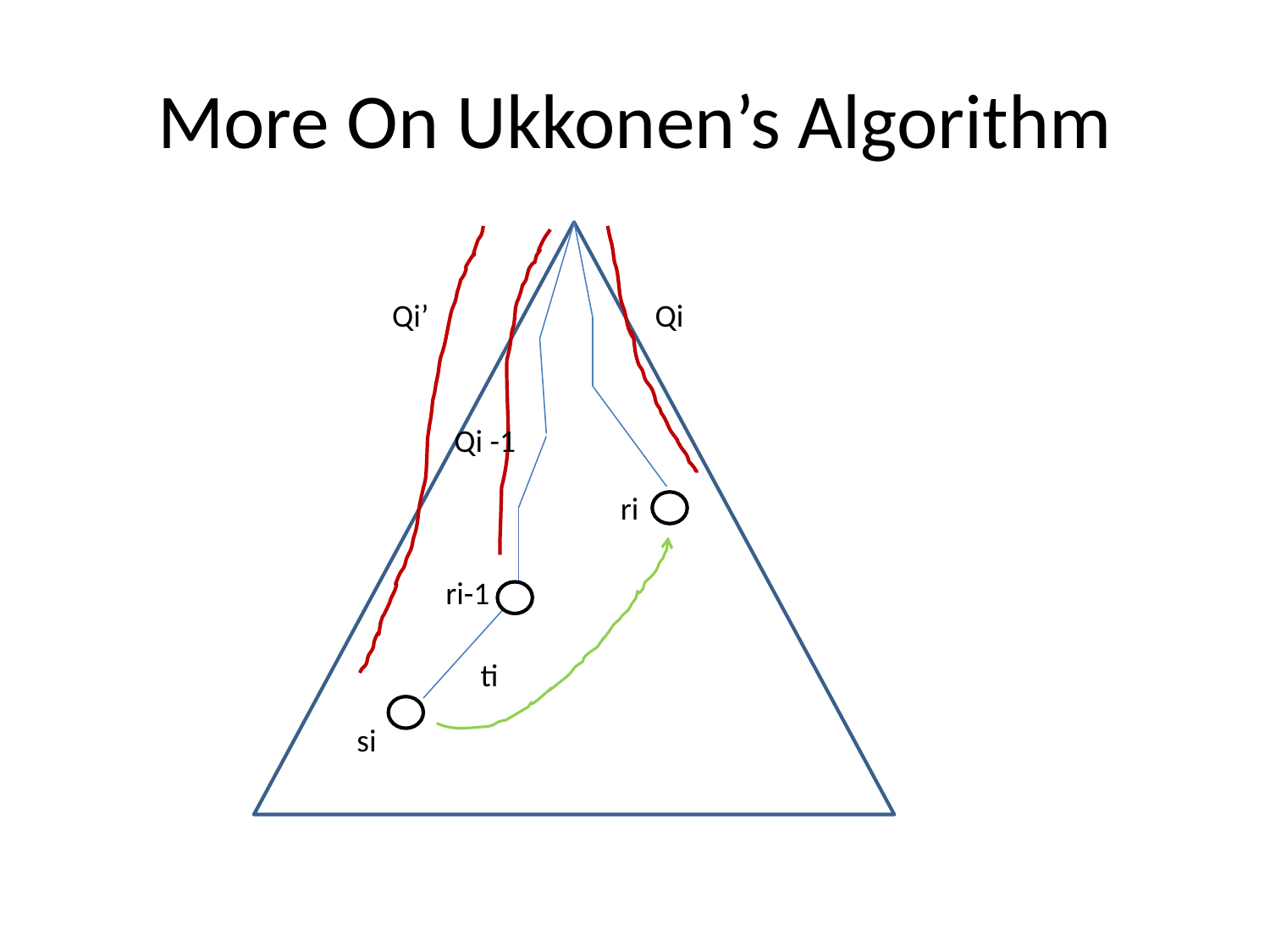

# More On Ukkonen’s Algorithm

Qi’
Qi
Qi -1
ri

ri-1

ti

si